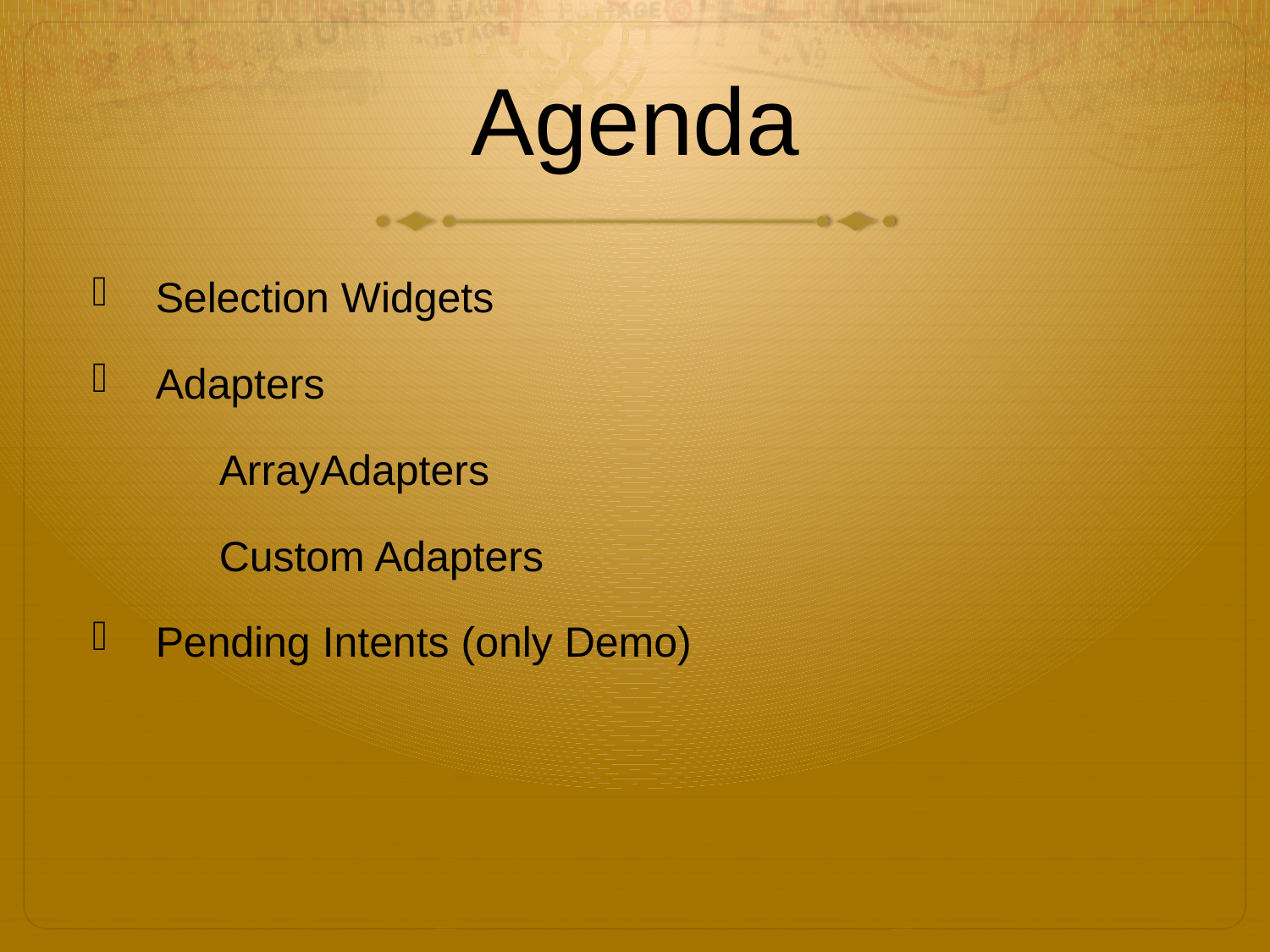

# Agenda
Selection Widgets
Adapters
	ArrayAdapters
	Custom Adapters
Pending Intents (only Demo)